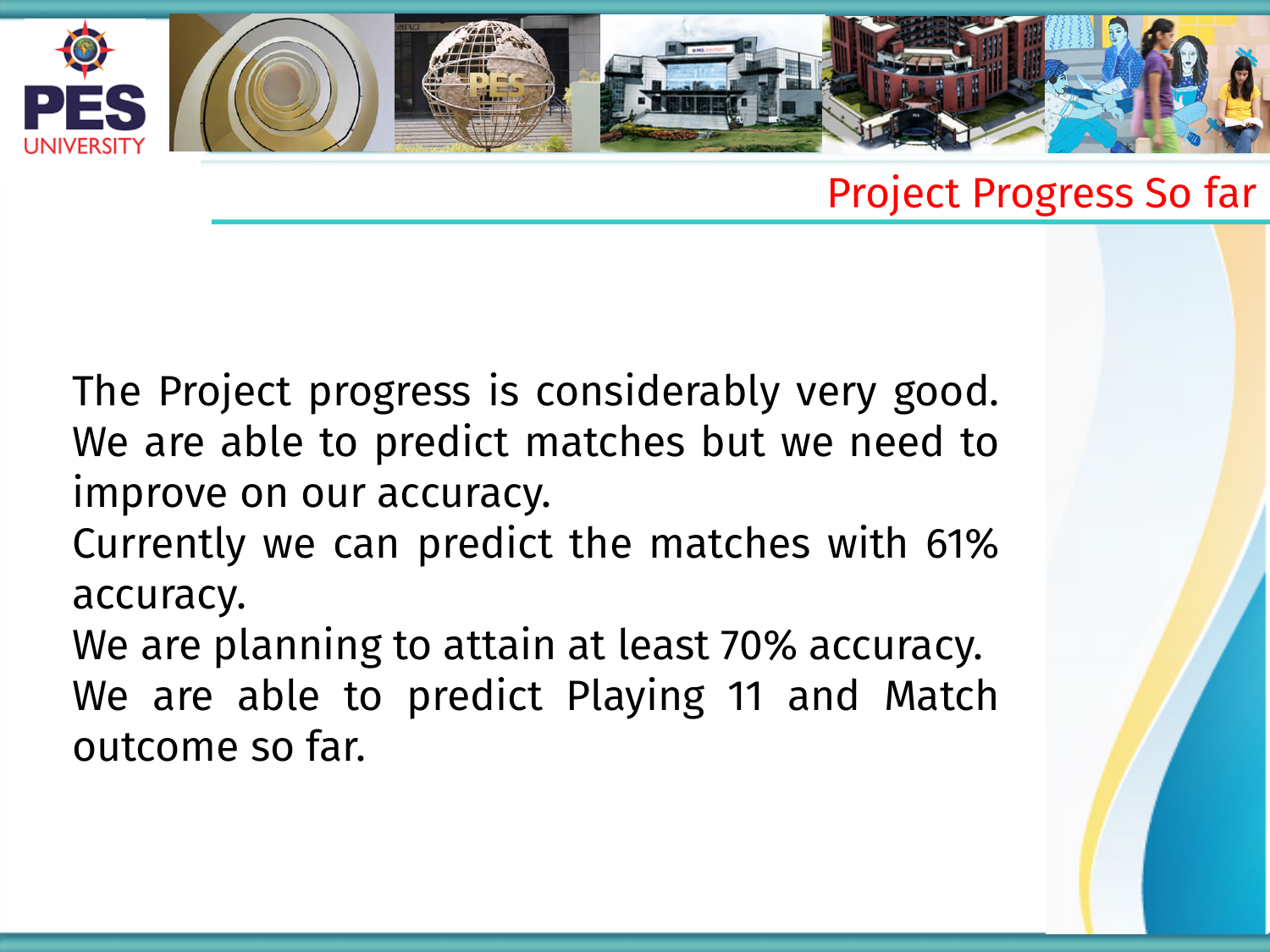

Project Progress So far

The Project progress is considerably very good. We are able to predict matches but we need to improve on our accuracy.
Currently we can predict the matches with 61% accuracy.
We are planning to attain at least 70% accuracy.
We are able to predict Playing 11 and Match outcome so far.